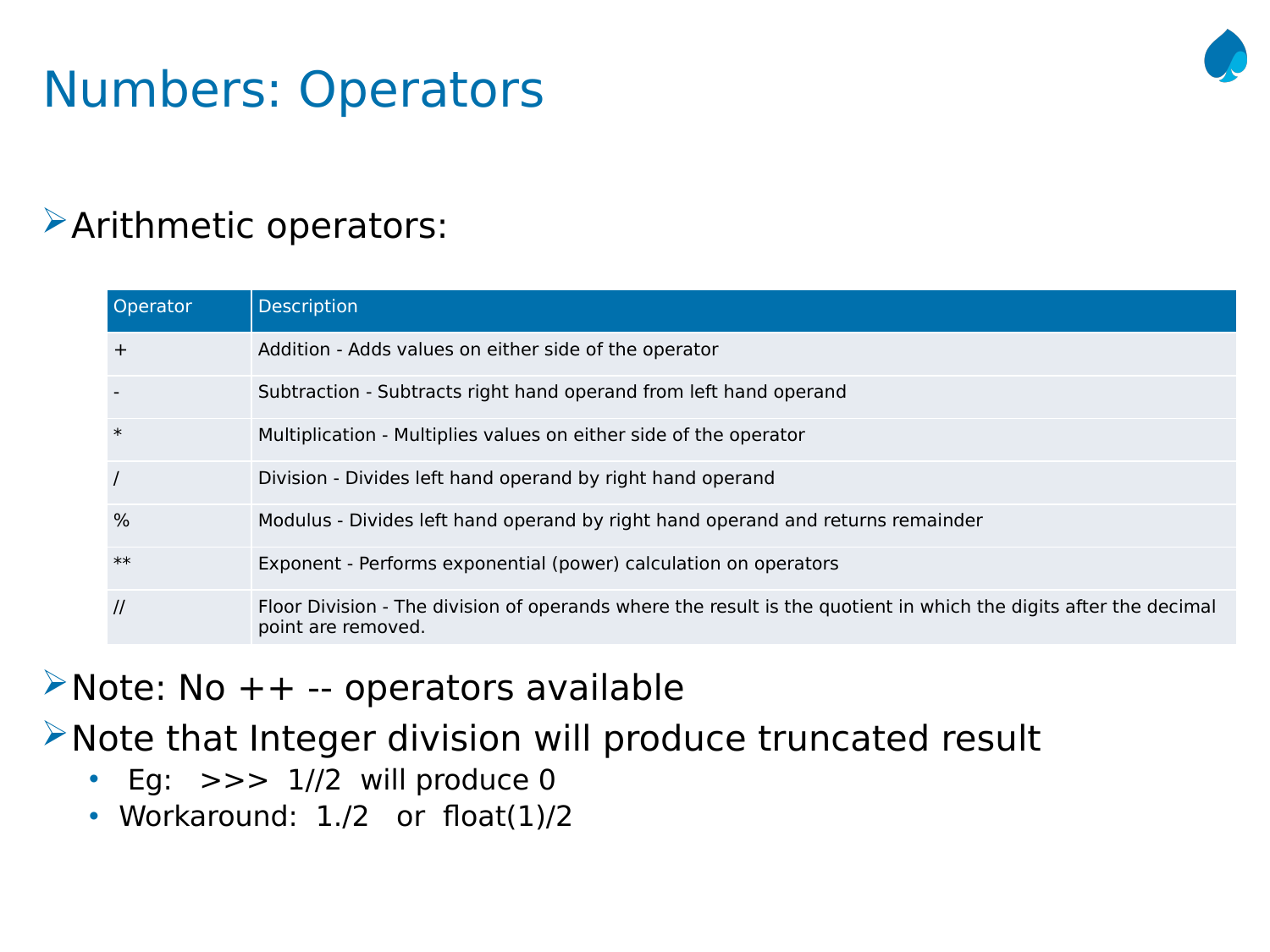

# Numbers: Operators
Arithmetic operators:

Note: No ++ -- operators available
Note that Integer division will produce truncated result
 Eg:   >>>  1//2  will produce 0
Workaround:  1./2   or  float(1)/2

| Operator | Description |
| --- | --- |
| + | Addition - Adds values on either side of the operator |
| - | Subtraction - Subtracts right hand operand from left hand operand |
| \* | Multiplication - Multiplies values on either side of the operator |
| / | Division - Divides left hand operand by right hand operand |
| % | Modulus - Divides left hand operand by right hand operand and returns remainder |
| \*\* | Exponent - Performs exponential (power) calculation on operators |
| // | Floor Division - The division of operands where the result is the quotient in which the digits after the decimal point are removed. |